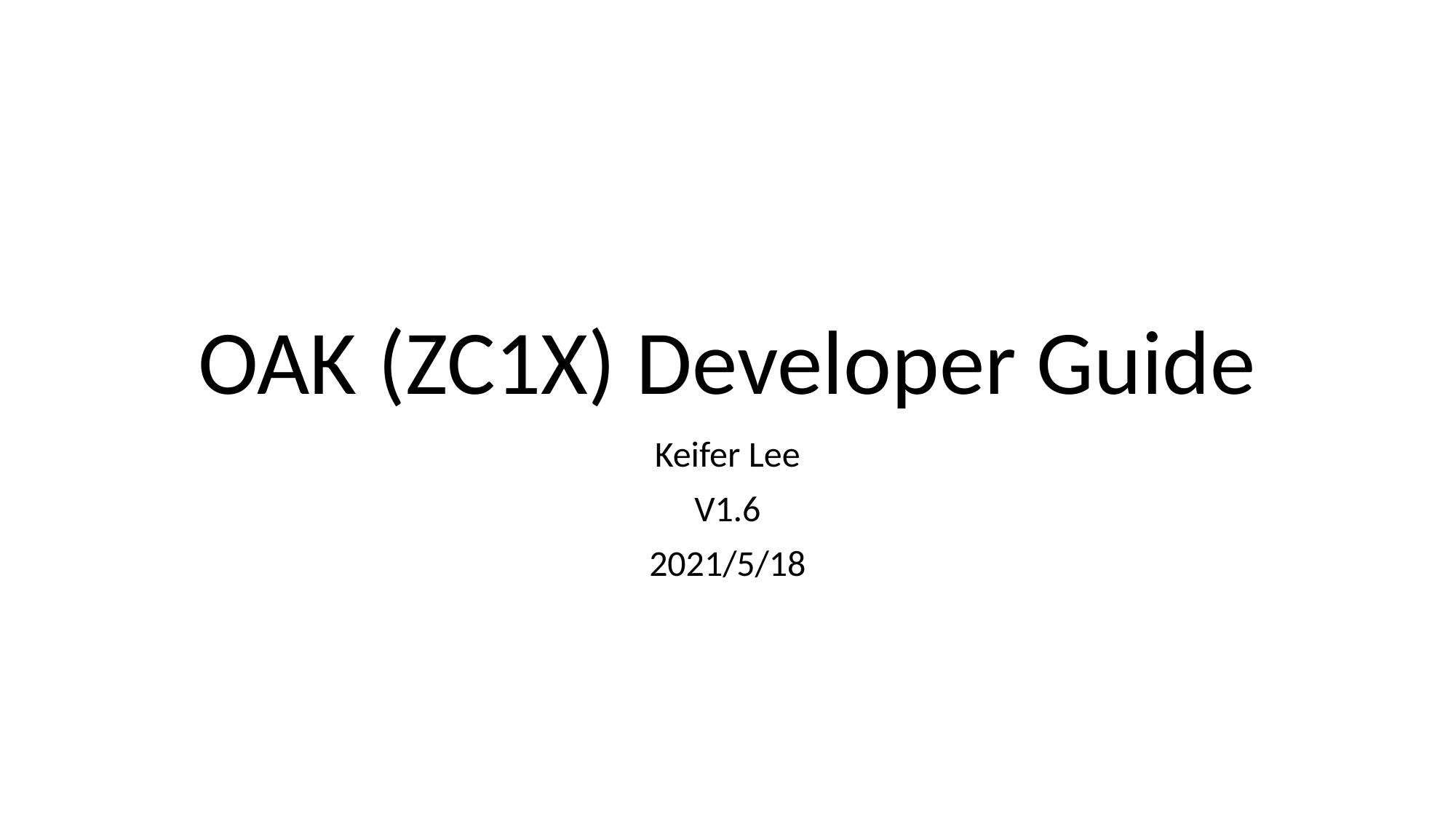

# OAK (ZC1X) Developer Guide
Keifer Lee
V1.6
2021/5/18